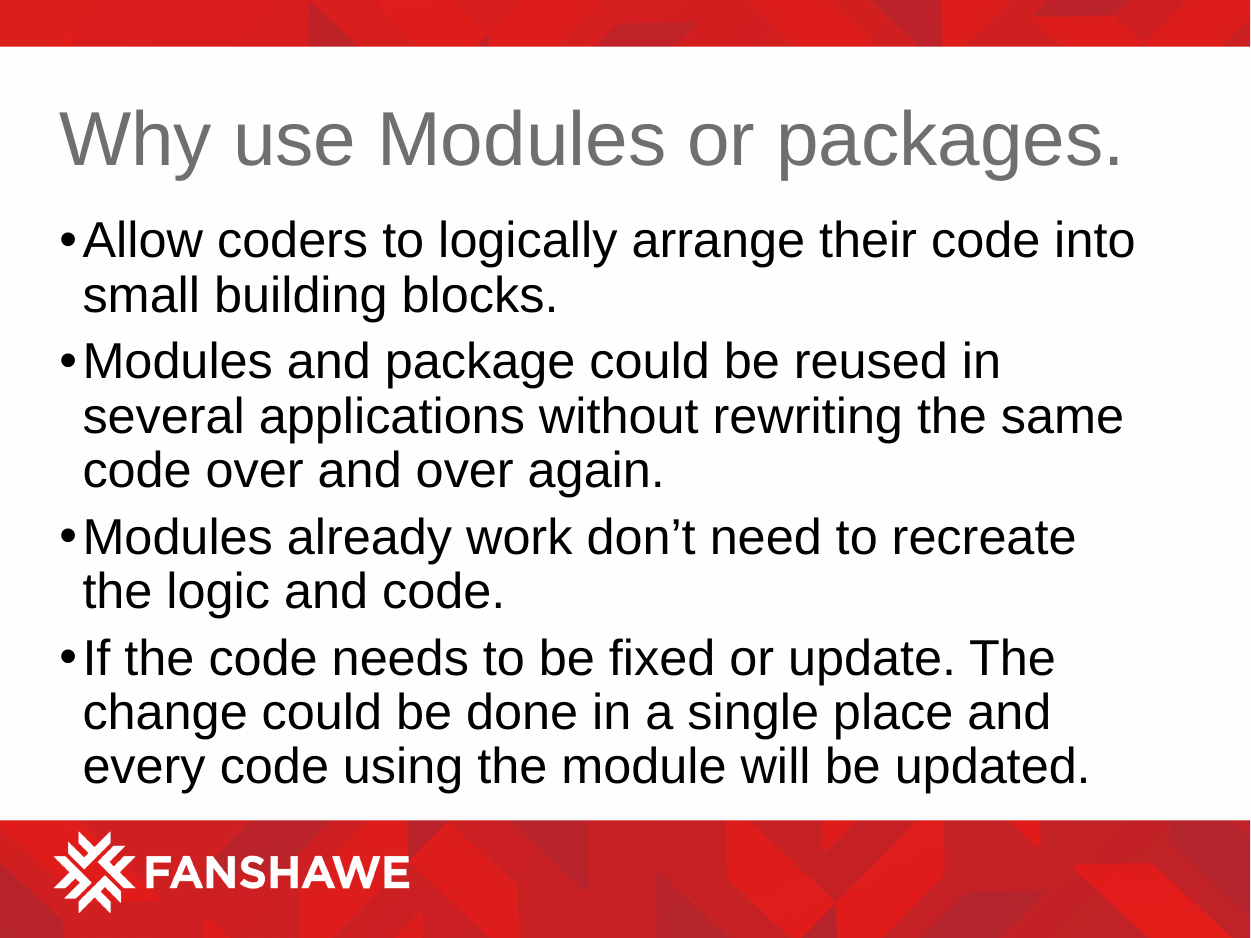

# Why use Modules or packages.
Allow coders to logically arrange their code into small building blocks.
Modules and package could be reused in several applications without rewriting the same code over and over again.
Modules already work don’t need to recreate the logic and code.
If the code needs to be fixed or update. The change could be done in a single place and every code using the module will be updated.